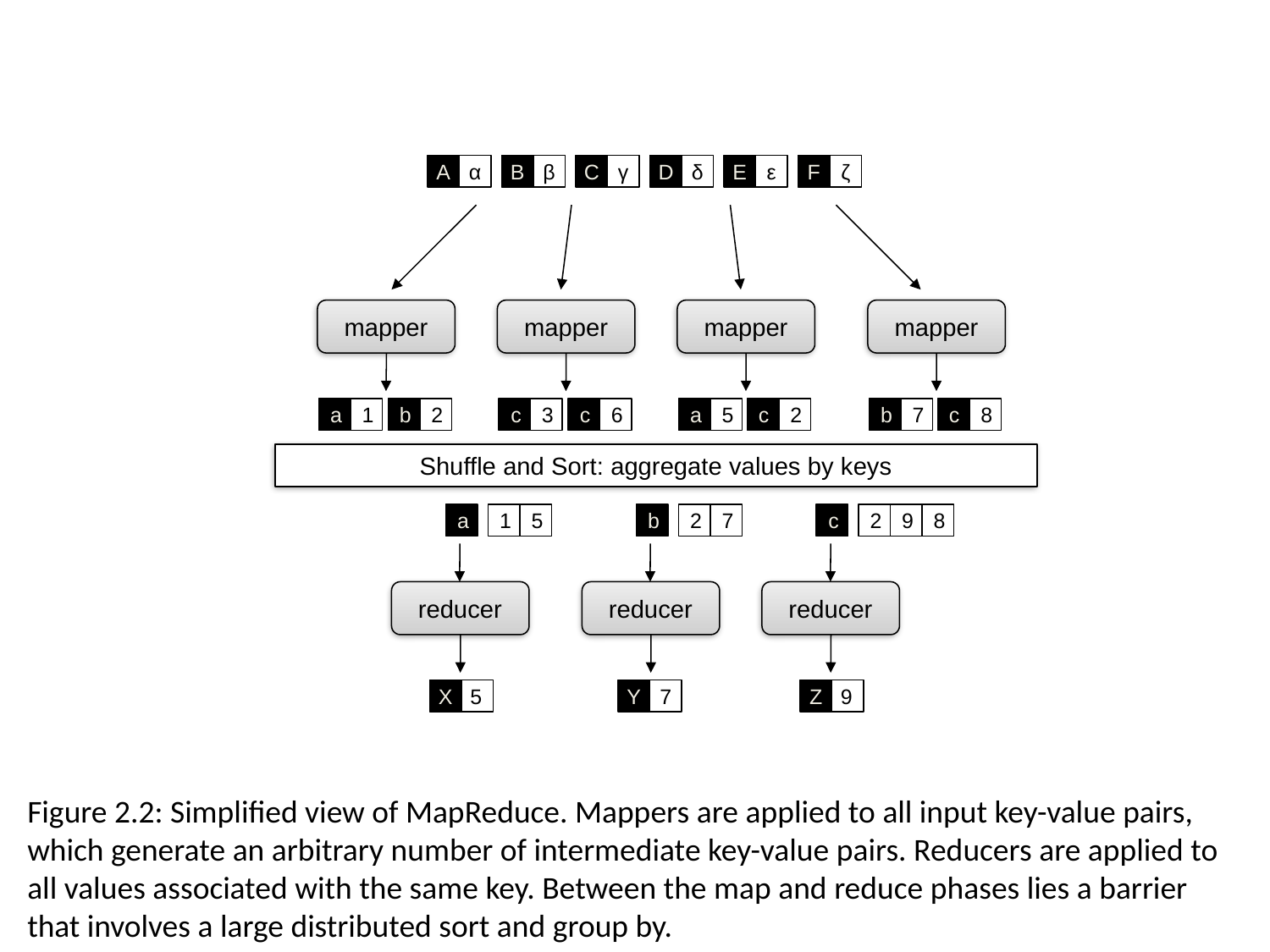

A
α
B
β
C
γ
D
δ
E
ε
F
ζ

mapper
mapper
mapper
mapper
a
1
b
2

c
3
c
6

a
5
c
2

b
7
c
8

Shuffle and Sort: aggregate values by keys
a
1
5

b
2
7

c
2
9
8

reducer
reducer
reducer
X
5

Y
7

Z
9

Figure 2.2: Simplified view of MapReduce. Mappers are applied to all input key-value pairs,
which generate an arbitrary number of intermediate key-value pairs. Reducers are applied to
all values associated with the same key. Between the map and reduce phases lies a barrier
that involves a large distributed sort and group by.